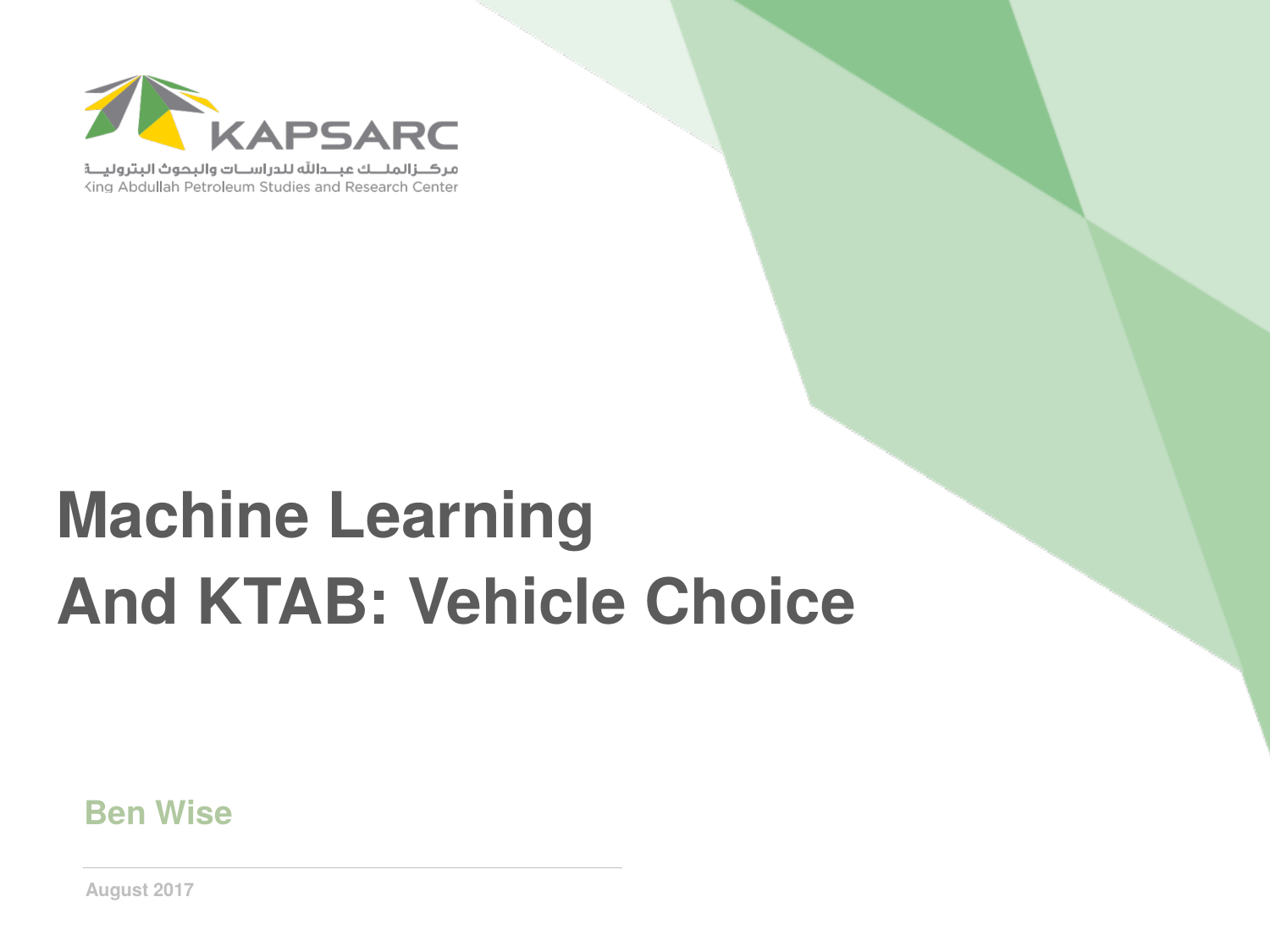

Machine Learning
And KTAB: Vehicle Choice
Ben Wise